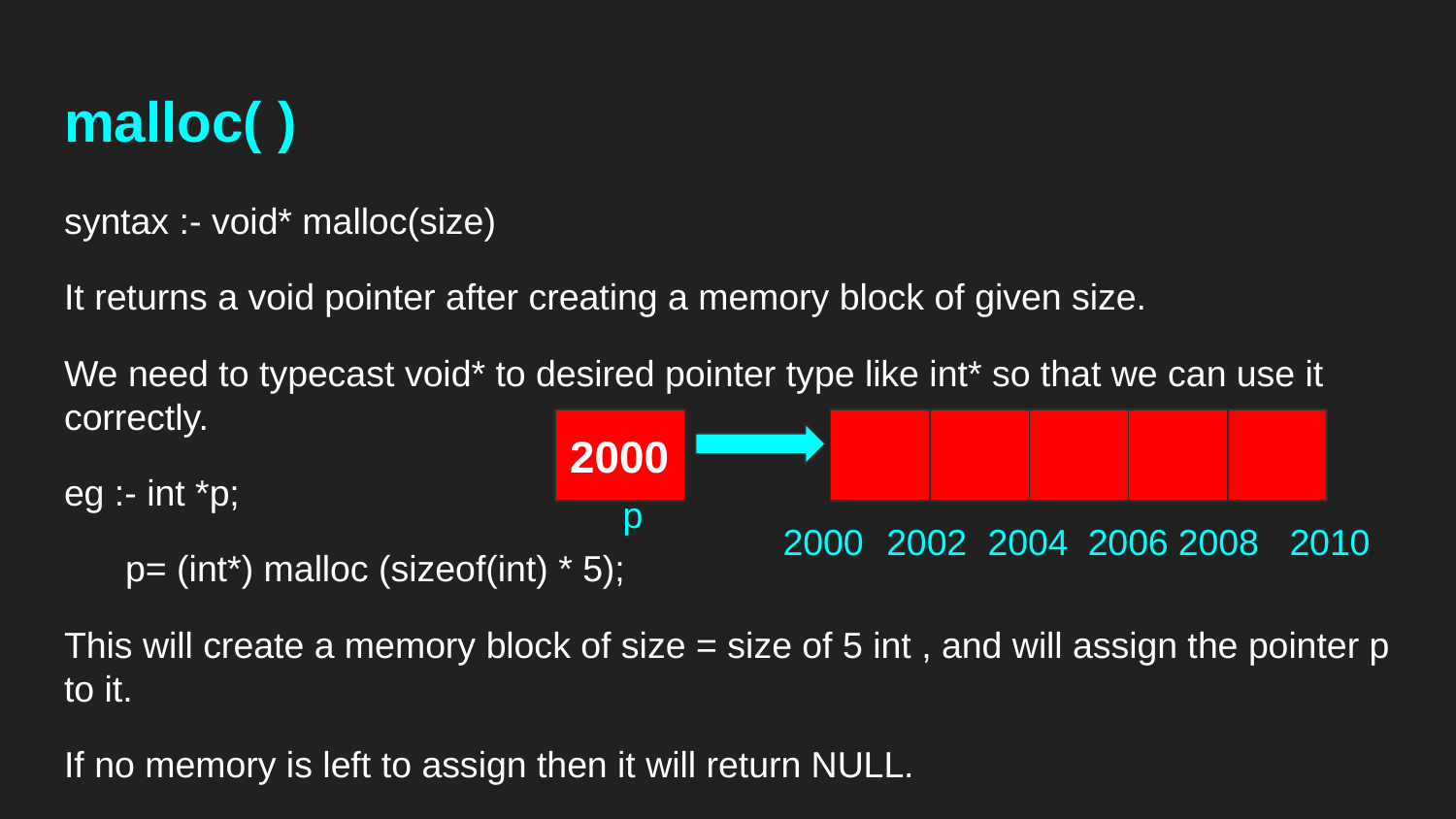

# malloc( )
syntax :- void* malloc(size)
It returns a void pointer after creating a memory block of given size.
We need to typecast void* to desired pointer type like int* so that we can use it correctly.
eg :- int *p;
      p= (int*) malloc (sizeof(int) * 5);
This will create a memory block of size = size of 5 int , and will assign the pointer p to it.
If no memory is left to assign then it will return NULL.

2000

   p
2000
2002
2004
2006
2008

2010